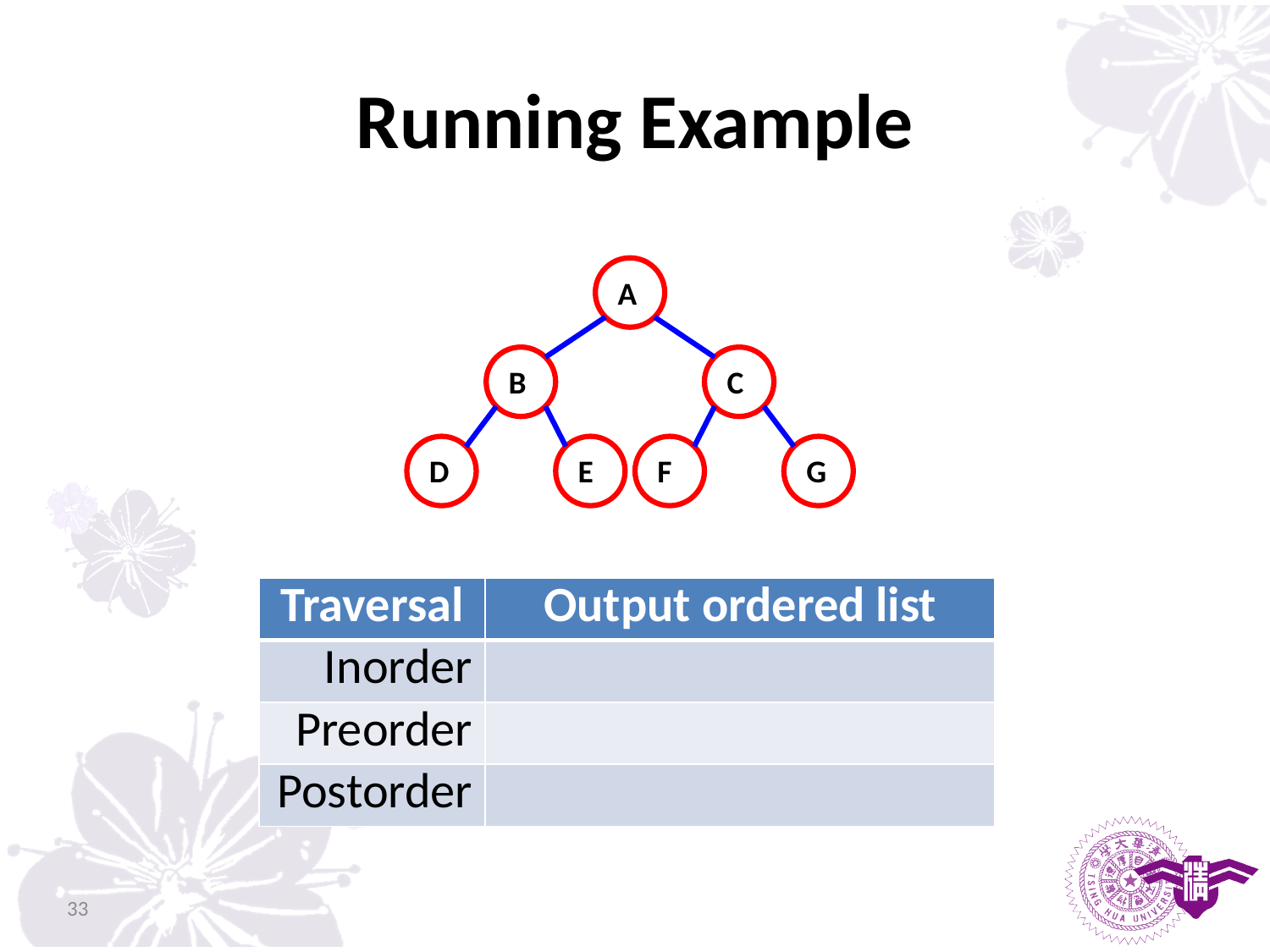

# Running Example
A

B
C

D
E
F
G

| Traversal | Output ordered list |
| --- | --- |
| Inorder |  |
| Preorder |  |
| Postorder |  |
33